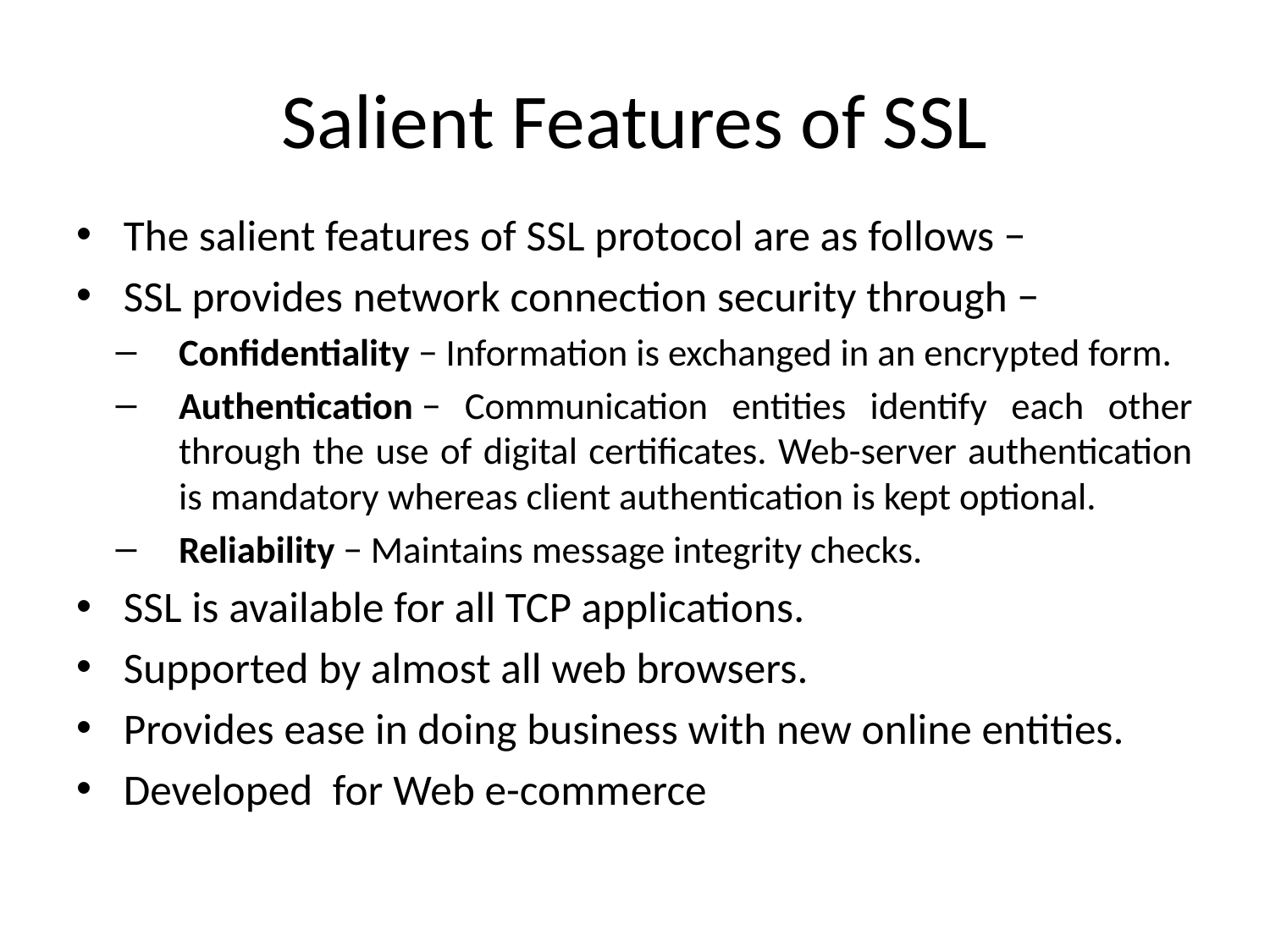

# Salient Features of SSL
The salient features of SSL protocol are as follows −
SSL provides network connection security through −
Confidentiality − Information is exchanged in an encrypted form.
Authentication − Communication entities identify each other through the use of digital certificates. Web-server authentication is mandatory whereas client authentication is kept optional.
Reliability − Maintains message integrity checks.
SSL is available for all TCP applications.
Supported by almost all web browsers.
Provides ease in doing business with new online entities.
Developed  for Web e-commerce